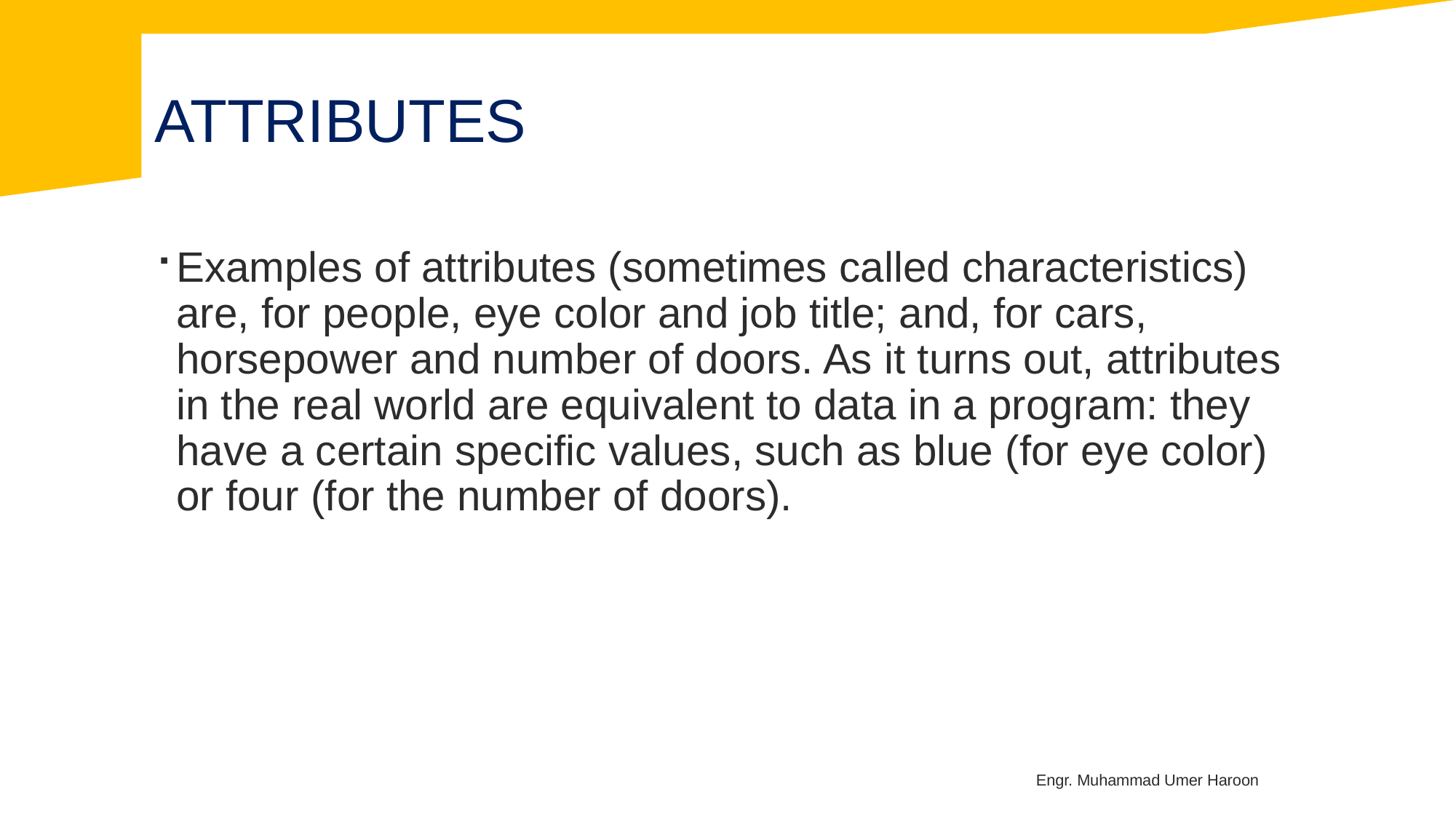

# Attributes
Examples of attributes (sometimes called characteristics) are, for people, eye color and job title; and, for cars, horsepower and number of doors. As it turns out, attributes in the real world are equivalent to data in a program: they have a certain specific values, such as blue (for eye color) or four (for the number of doors).
Engr. Muhammad Umer Haroon